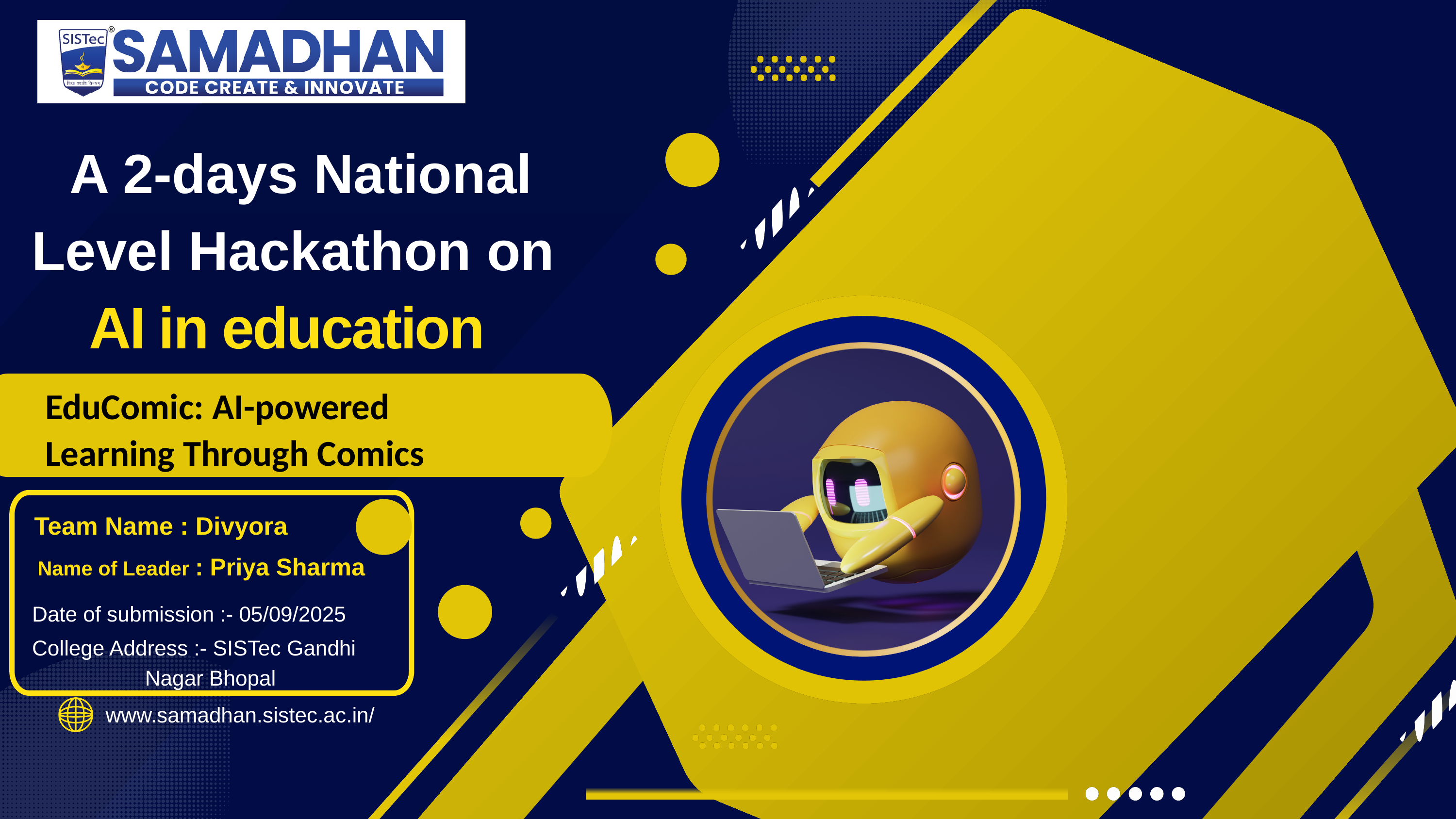

A 2-days National Level Hackathon on

    AI in education

EduComic: AI-powered Learning Through Comics

Team Name : Divyora

Name of Leader : Priya Sharma

Date of submission :- 05/09/2025

College Address :- SISTec Gandhi
                   Nagar Bhopal

www.samadhan.sistec.ac.in/